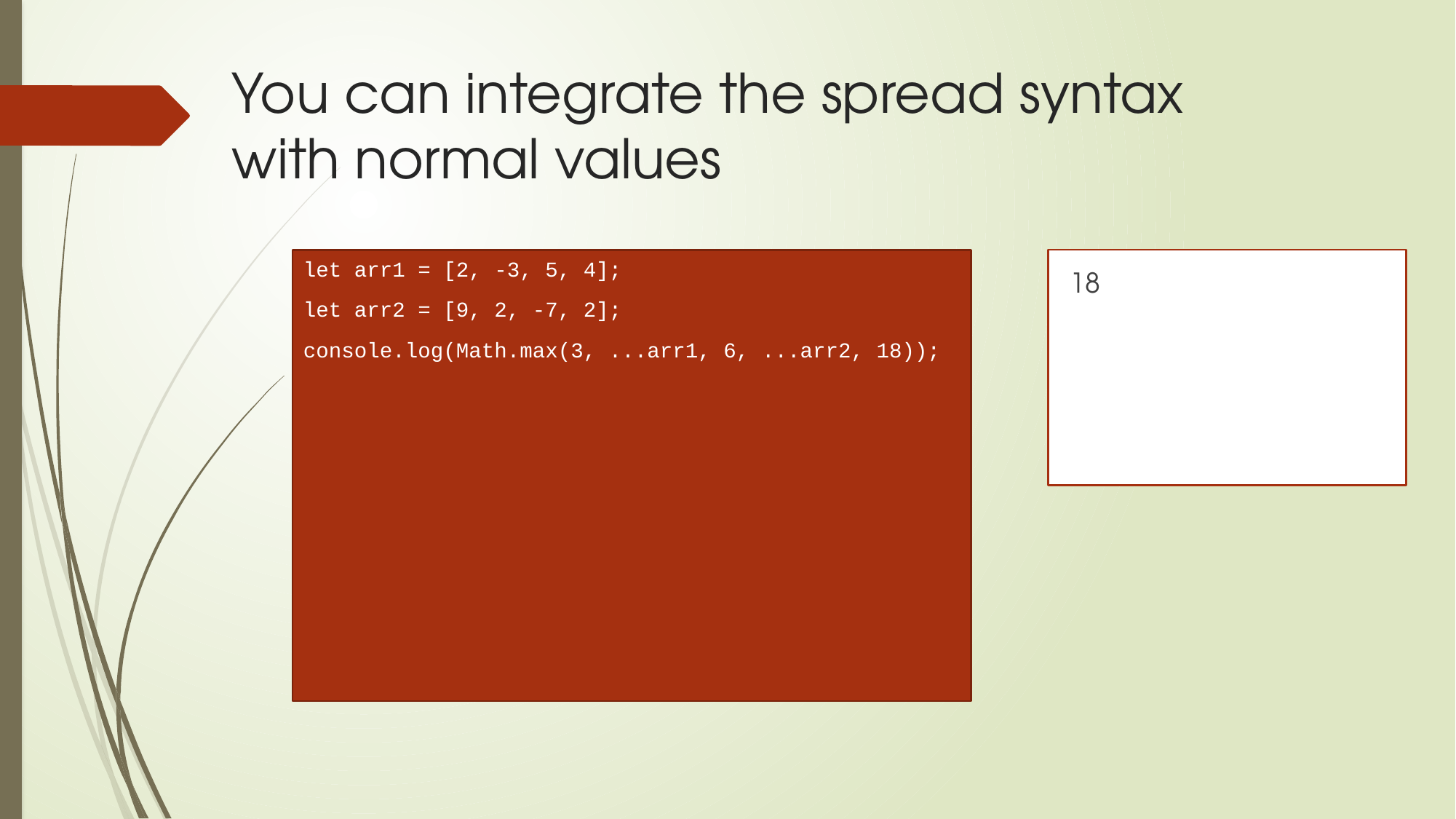

# You can integrate the spread syntax with normal values
let arr1 = [2, -3, 5, 4];
let arr2 = [9, 2, -7, 2];
console.log(Math.max(3, ...arr1, 6, ...arr2, 18));

18